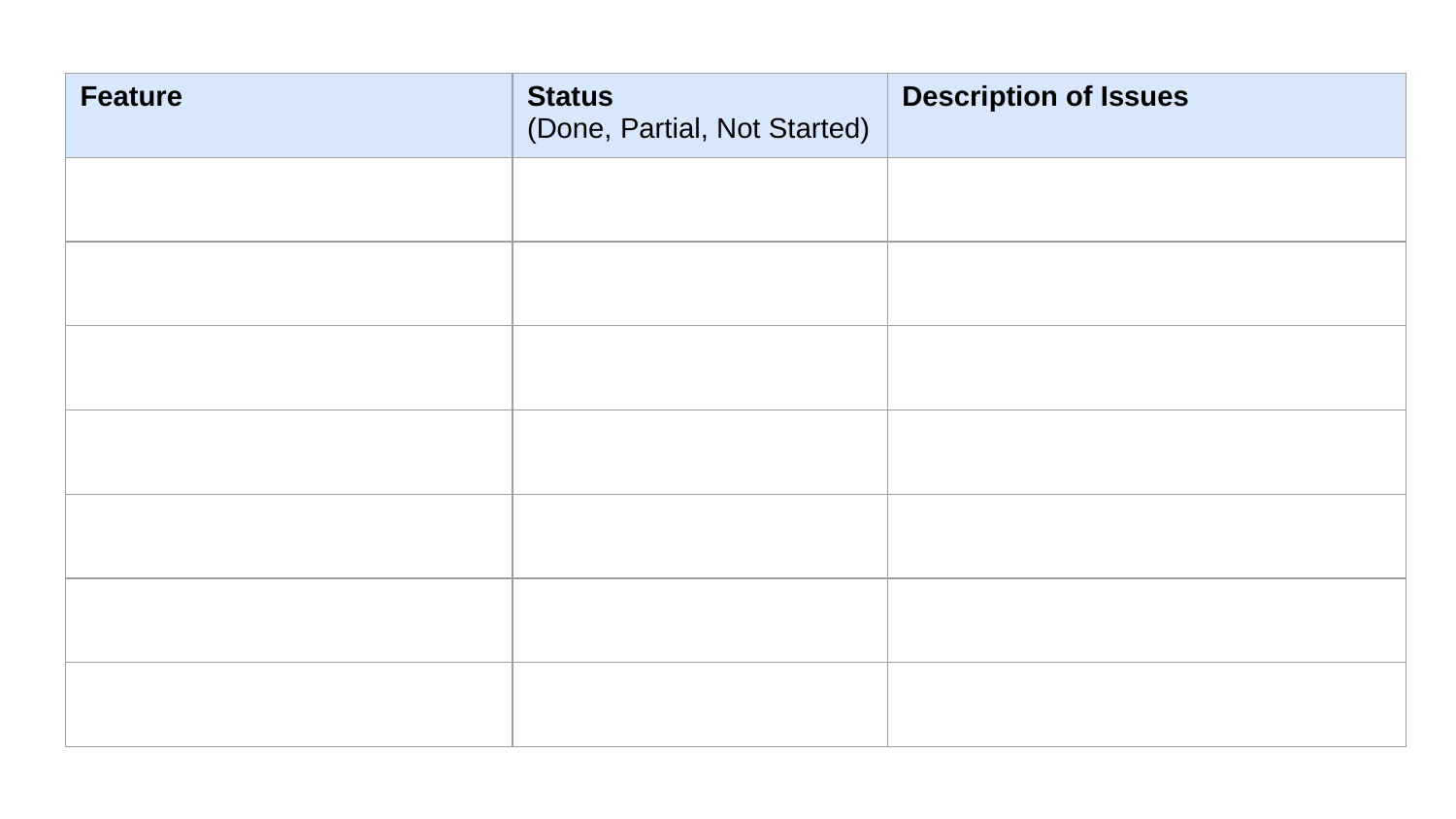

| Feature | Status (Done, Partial, Not Started) | Description of Issues |
| --- | --- | --- |
|  |  |  |
|  |  |  |
|  |  |  |
|  |  |  |
|  |  |  |
|  |  |  |
|  |  |  |